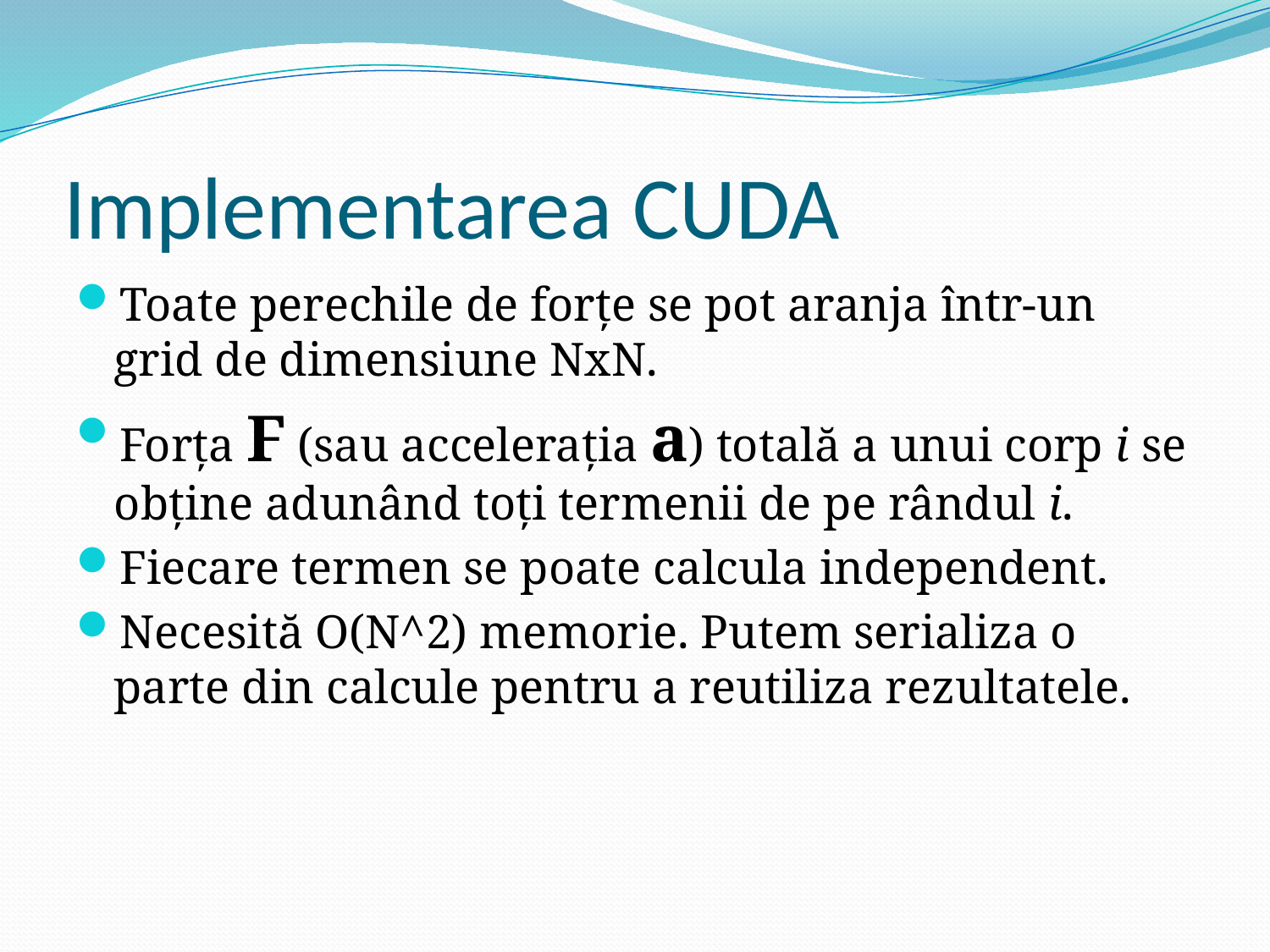

# Implementarea CUDA
Toate perechile de forțe se pot aranja într-un grid de dimensiune NxN.
Forța F (sau accelerația a) totală a unui corp i se obține adunând toți termenii de pe rândul i.
Fiecare termen se poate calcula independent.
Necesită O(N^2) memorie. Putem serializa o parte din calcule pentru a reutiliza rezultatele.